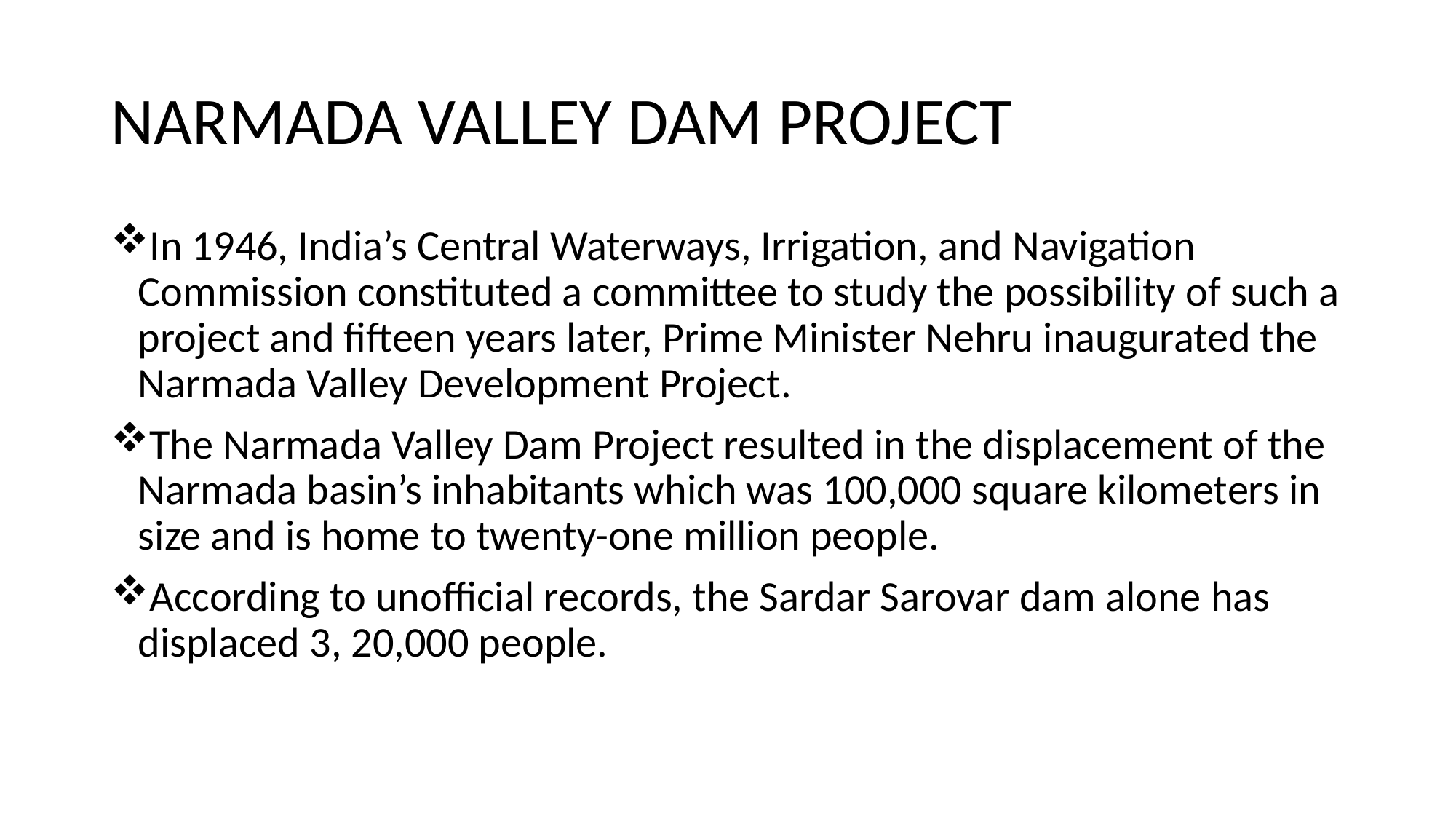

# NARMADA VALLEY DAM PROJECT
In 1946, India’s Central Waterways, Irrigation, and Navigation Commission constituted a committee to study the possibility of such a project and fifteen years later, Prime Minister Nehru inaugurated the Narmada Valley Development Project.
The Narmada Valley Dam Project resulted in the displacement of the Narmada basin’s inhabitants which was 100,000 square kilometers in size and is home to twenty-one million people.
According to unofficial records, the Sardar Sarovar dam alone has displaced 3, 20,000 people.